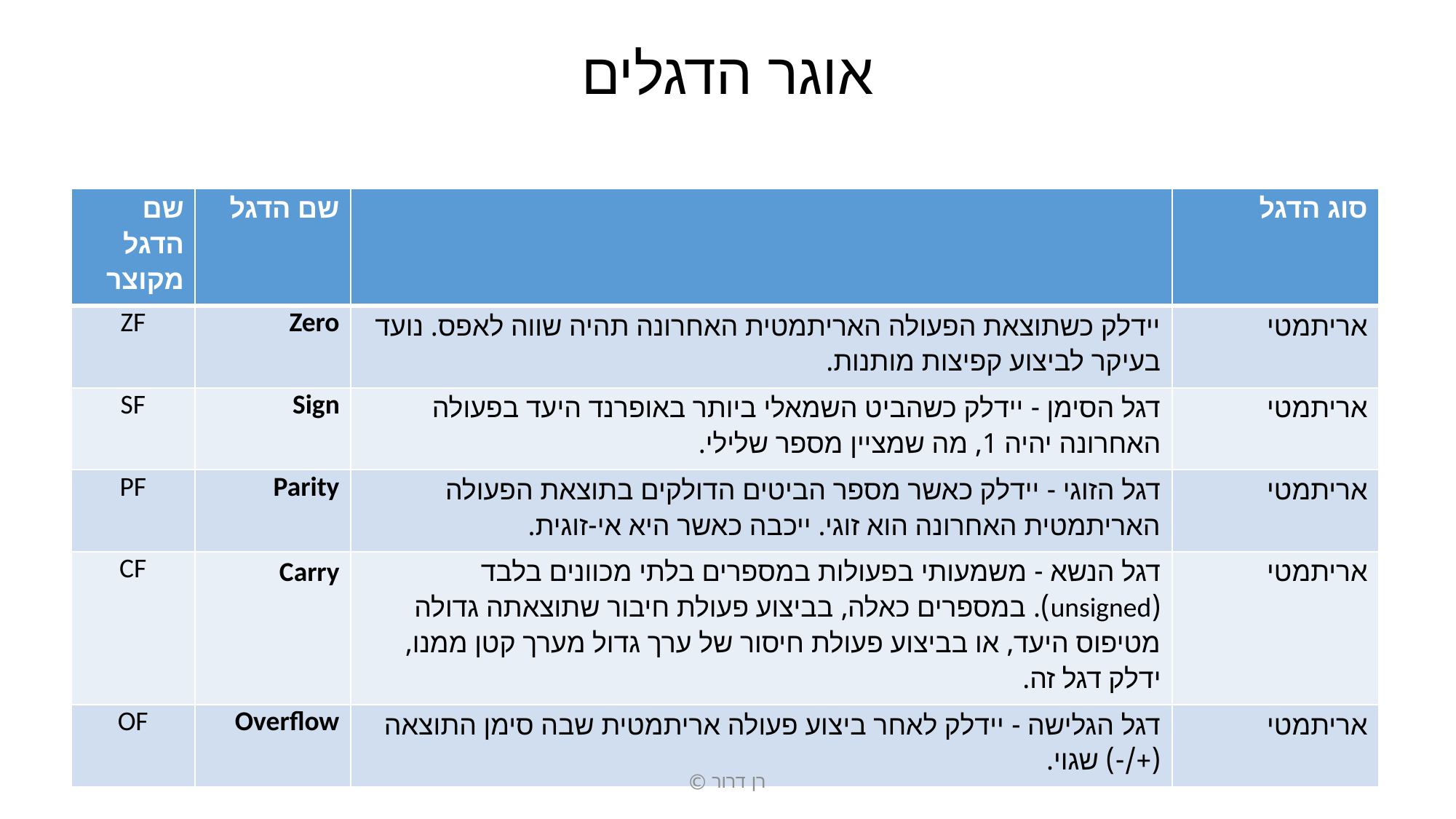

# אוגר הדגלים
| שם הדגל מקוצר | שם הדגל |  | סוג הדגל |
| --- | --- | --- | --- |
| ZF | Zero | יידלק כשתוצאת הפעולה האריתמטית האחרונה תהיה שווה לאפס. נועד בעיקר לביצוע קפיצות מותנות. | אריתמטי |
| SF | Sign | דגל הסימן - יידלק כשהביט השמאלי ביותר באופרנד היעד בפעולה האחרונה יהיה 1, מה שמציין מספר שלילי. | אריתמטי |
| PF | Parity | דגל הזוגי - יידלק כאשר מספר הביטים הדולקים בתוצאת הפעולה האריתמטית האחרונה הוא זוגי. ייכבה כאשר היא אי-זוגית. | אריתמטי |
| CF | Carry | דגל הנשא - משמעותי בפעולות במספרים בלתי מכוונים בלבד (unsigned). במספרים כאלה, בביצוע פעולת חיבור שתוצאתה גדולה מטיפוס היעד, או בביצוע פעולת חיסור של ערך גדול מערך קטן ממנו, ידלק דגל זה. | אריתמטי |
| OF | Overflow | דגל הגלישה - יידלק לאחר ביצוע פעולה אריתמטית שבה סימן התוצאה (+/-) שגוי. | אריתמטי |
רן דרור ©